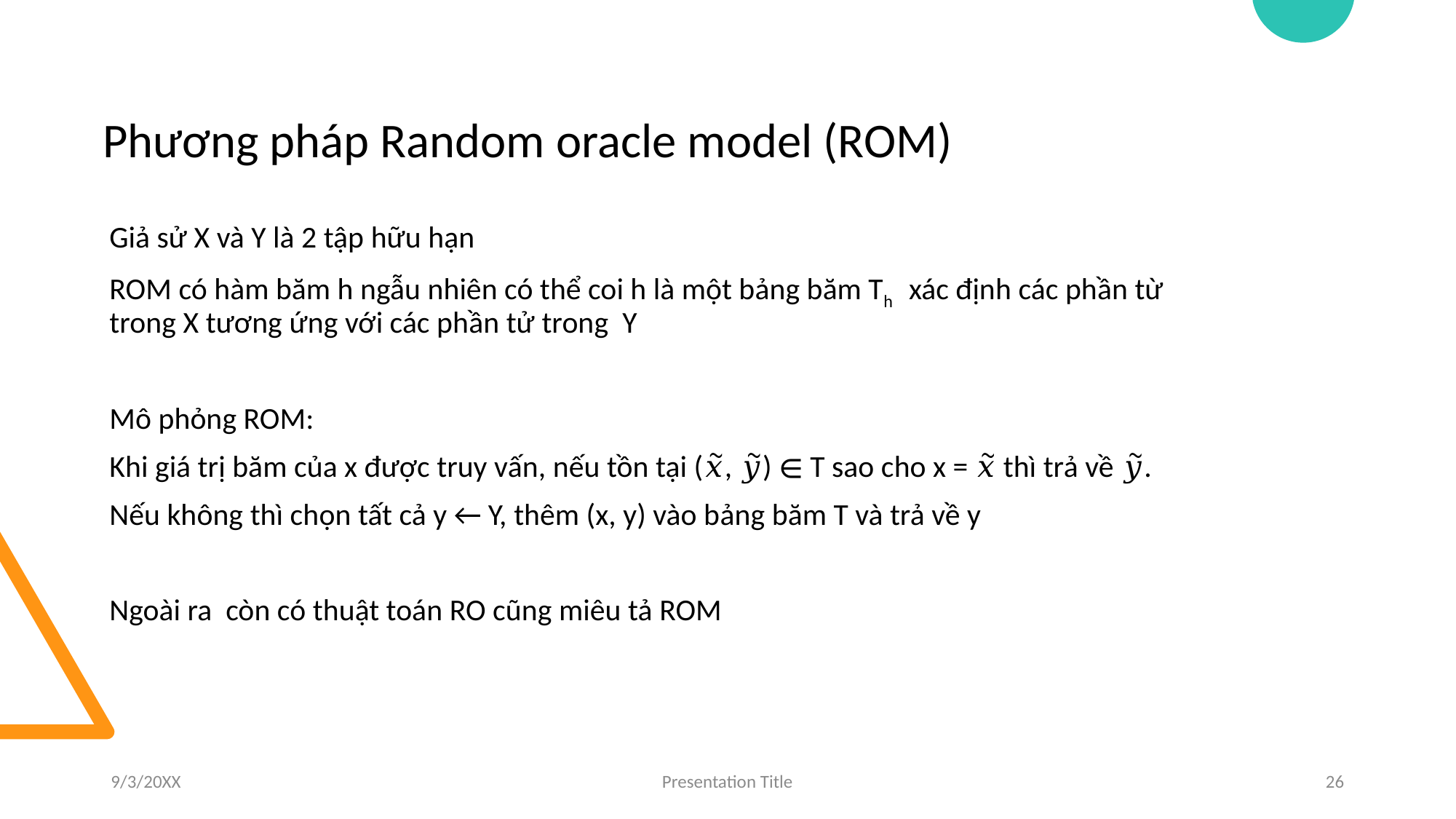

# Phương pháp Random oracle model (ROM)
Giả sử X và Y là 2 tập hữu hạn
ROM có hàm băm h ngẫu nhiên có thể coi h là một bảng băm Th    xác định các phần từ trong X tương ứng với các phần tử trong  Y

Mô phỏng ROM:
Khi giá trị băm của x được truy vấn, nếu tồn tại (𝑥̃, 𝑦̃) ∈ T sao cho x = 𝑥̃ thì trả về 𝑦̃.
Nếu không thì chọn tất cả y ← Y, thêm (x, y) vào bảng băm T và trả về y

Ngoài ra  còn có thuật toán RO cũng miêu tả ROM
9/3/20XX
Presentation Title
26